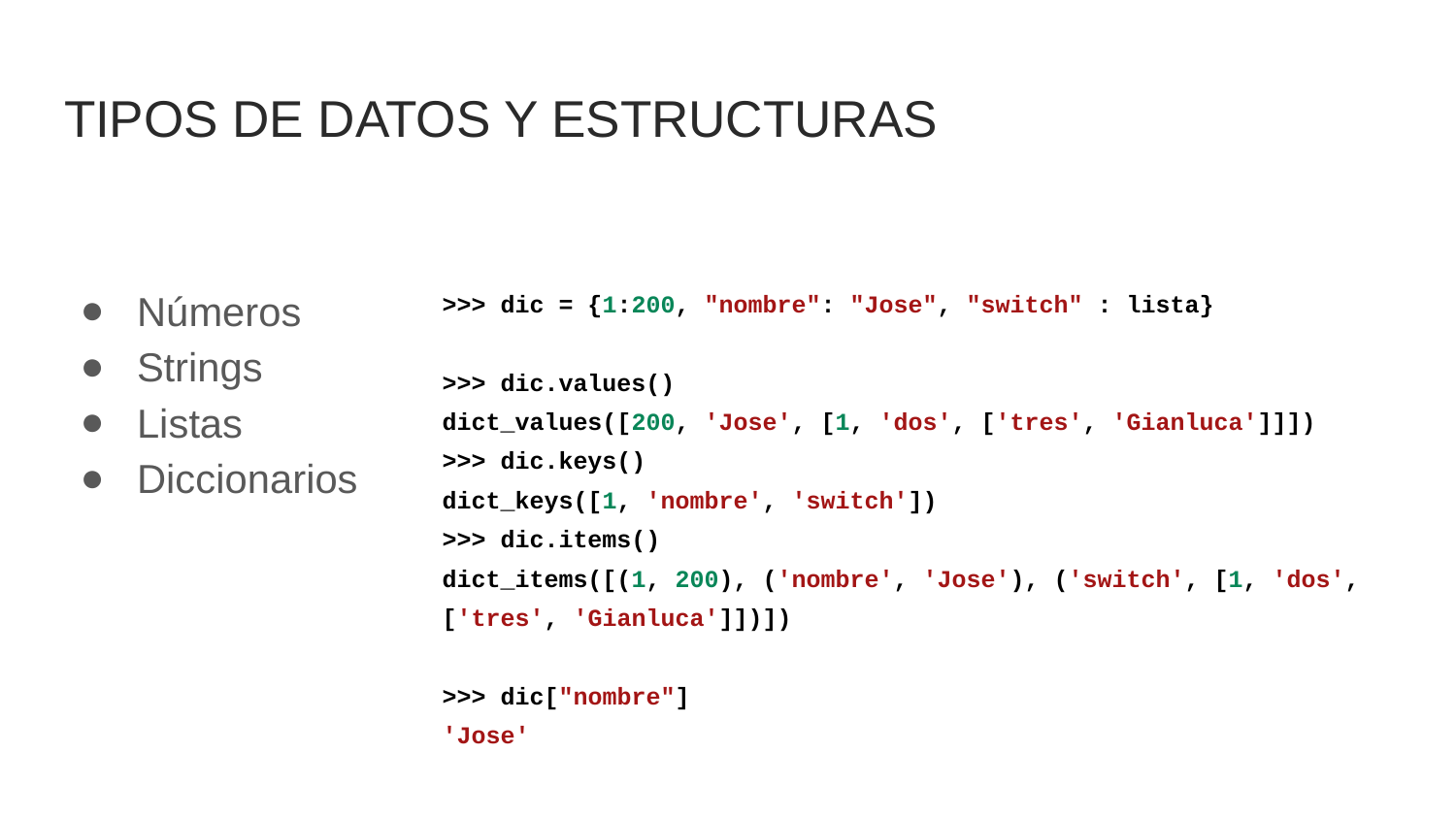

# TIPOS DE DATOS Y ESTRUCTURAS
Números
Strings
Listas
Diccionarios
>>> dic = {1:200, "nombre": "Jose", "switch" : lista}

>>> dic.values()
dict_values([200, 'Jose', [1, 'dos', ['tres', 'Gianluca']]])
>>> dic.keys()
dict_keys([1, 'nombre', 'switch'])
>>> dic.items()
dict_items([(1, 200), ('nombre', 'Jose'), ('switch', [1, 'dos', ['tres', 'Gianluca']])])

>>> dic["nombre"]
'Jose'